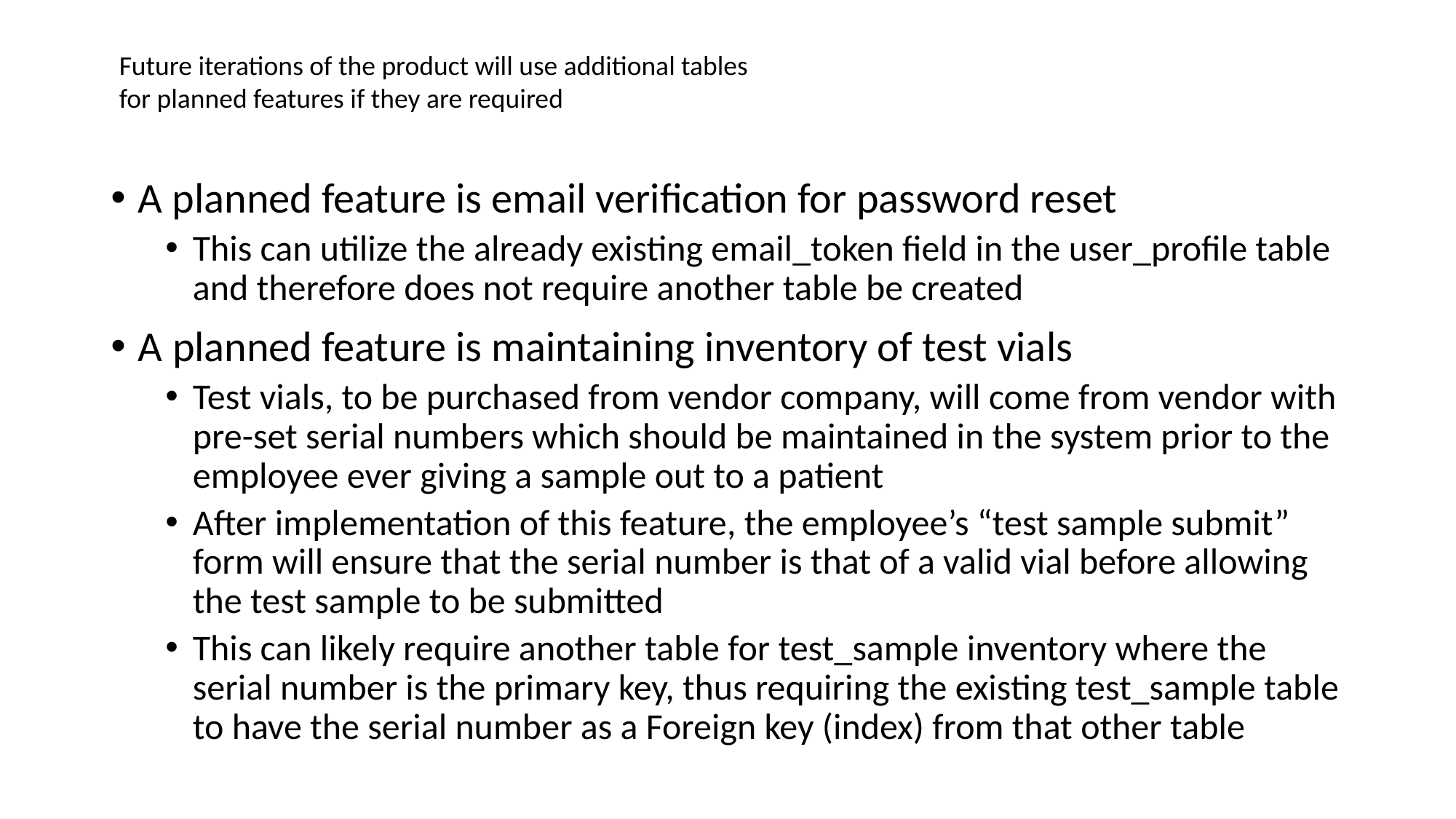

Future iterations of the product will use additional tables for planned features if they are required
A planned feature is email verification for password reset
This can utilize the already existing email_token field in the user_profile table and therefore does not require another table be created
A planned feature is maintaining inventory of test vials
Test vials, to be purchased from vendor company, will come from vendor with pre-set serial numbers which should be maintained in the system prior to the employee ever giving a sample out to a patient
After implementation of this feature, the employee’s “test sample submit” form will ensure that the serial number is that of a valid vial before allowing the test sample to be submitted
This can likely require another table for test_sample inventory where the serial number is the primary key, thus requiring the existing test_sample table to have the serial number as a Foreign key (index) from that other table